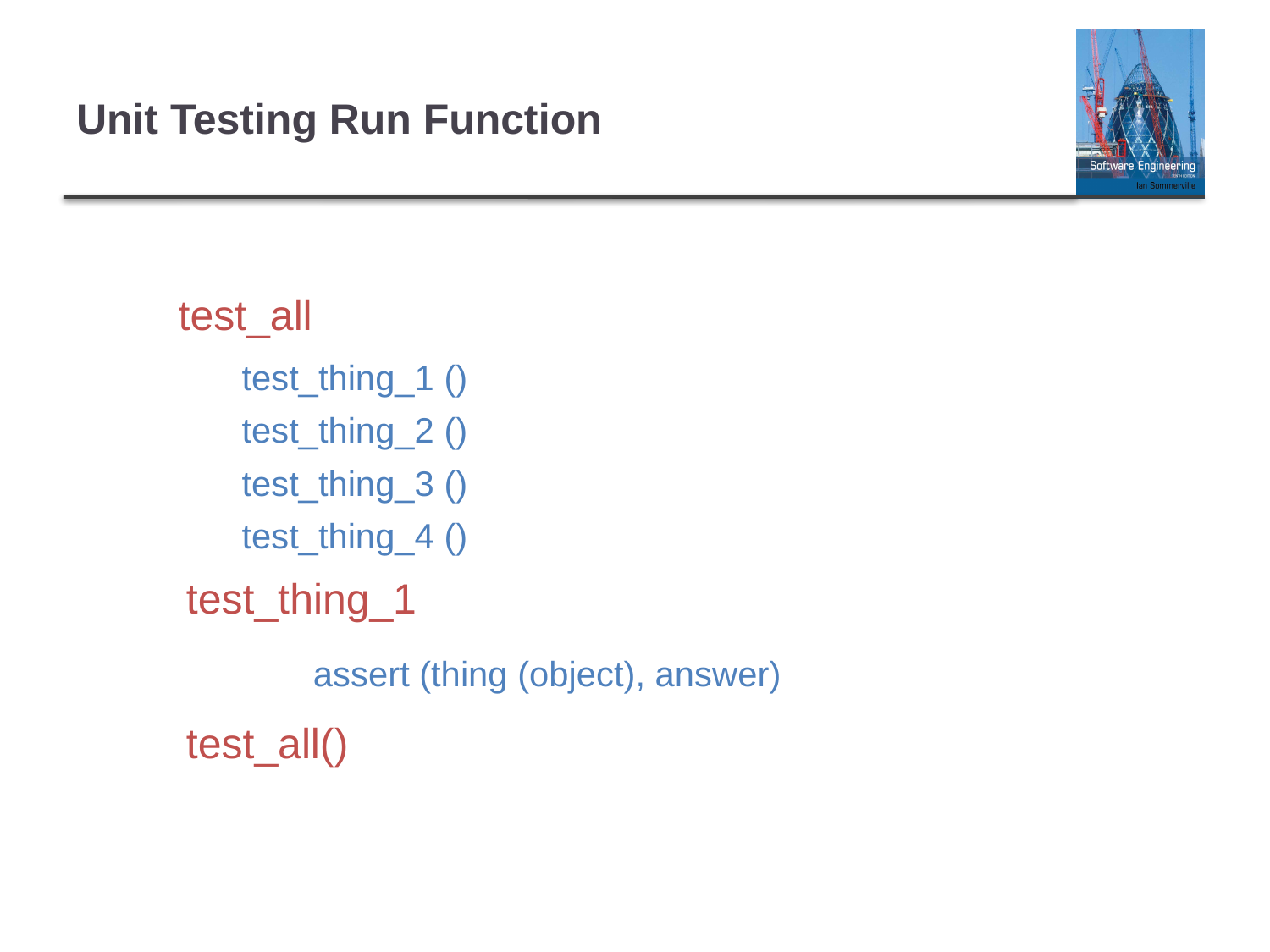

# Unit Testing Run Function
test_all
test_thing_1 ()
test_thing_2 ()
test_thing_3 ()
test_thing_4 ()
test_thing_1
	assert (thing (object), answer)
test_all()